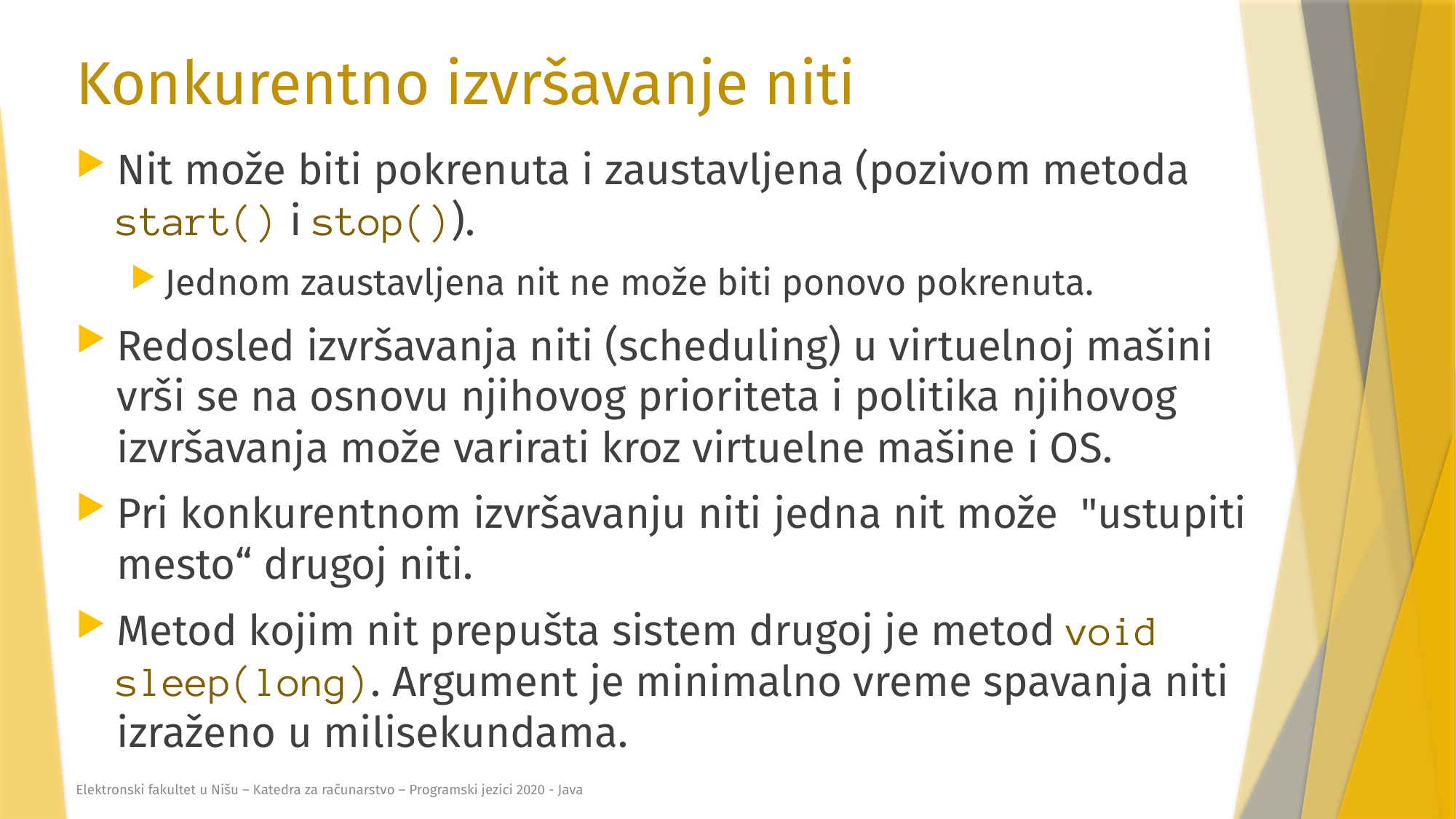

# Konkurentno izvršavanje niti
Nit može biti pokrenuta i zaustavljena (pozivom metoda start() i stop()).
Jednom zaustavljena nit ne može biti ponovo pokrenuta.
Redosled izvršavanja niti (scheduling) u virtuelnoj mašini vrši se na osnovu njihovog prioriteta i politika njihovog izvršavanja može varirati kroz virtuelne mašine i OS.
Pri konkurentnom izvršavanju niti jedna nit može  "ustupiti mesto“ drugoj niti.
Metod kojim nit prepušta sistem drugoj je metod void sleep(long). Argument je minimalno vreme spavanja niti izraženo u milisekundama.

Elektronski fakultet u Nišu – Katedra za računarstvo – Programski jezici 2020 - Java